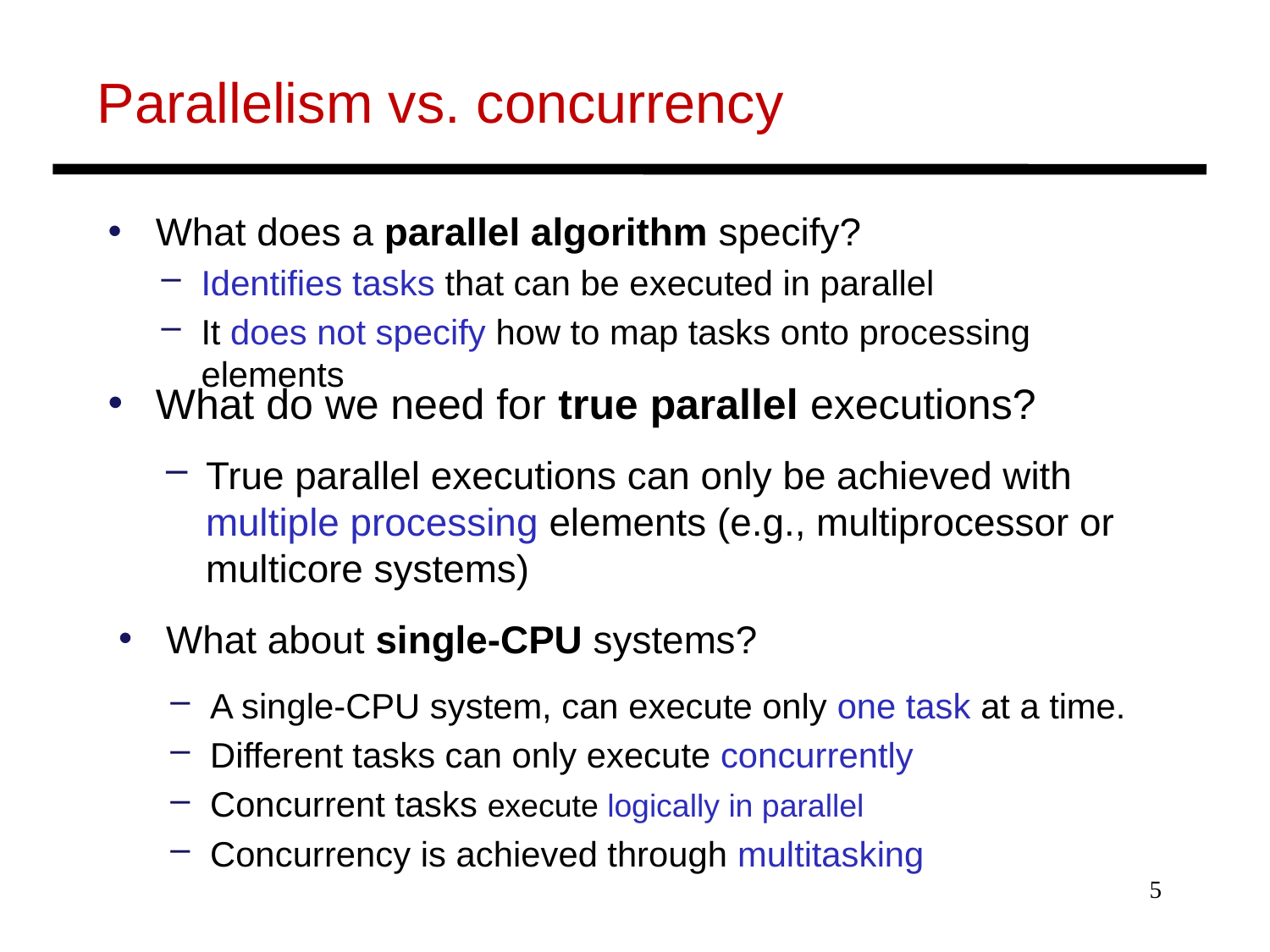

# Parallelism vs. concurrency
What does a parallel algorithm specify?
Identiﬁes tasks that can be executed in parallel
It does not specify how to map tasks onto processing elements
What do we need for true parallel executions?
True parallel executions can only be achieved with multiple processing elements (e.g., multiprocessor or multicore systems)
What about single-CPU systems?
A single-CPU system, can execute only one task at a time.
Different tasks can only execute concurrently
Concurrent tasks execute logically in parallel
Concurrency is achieved through multitasking
5